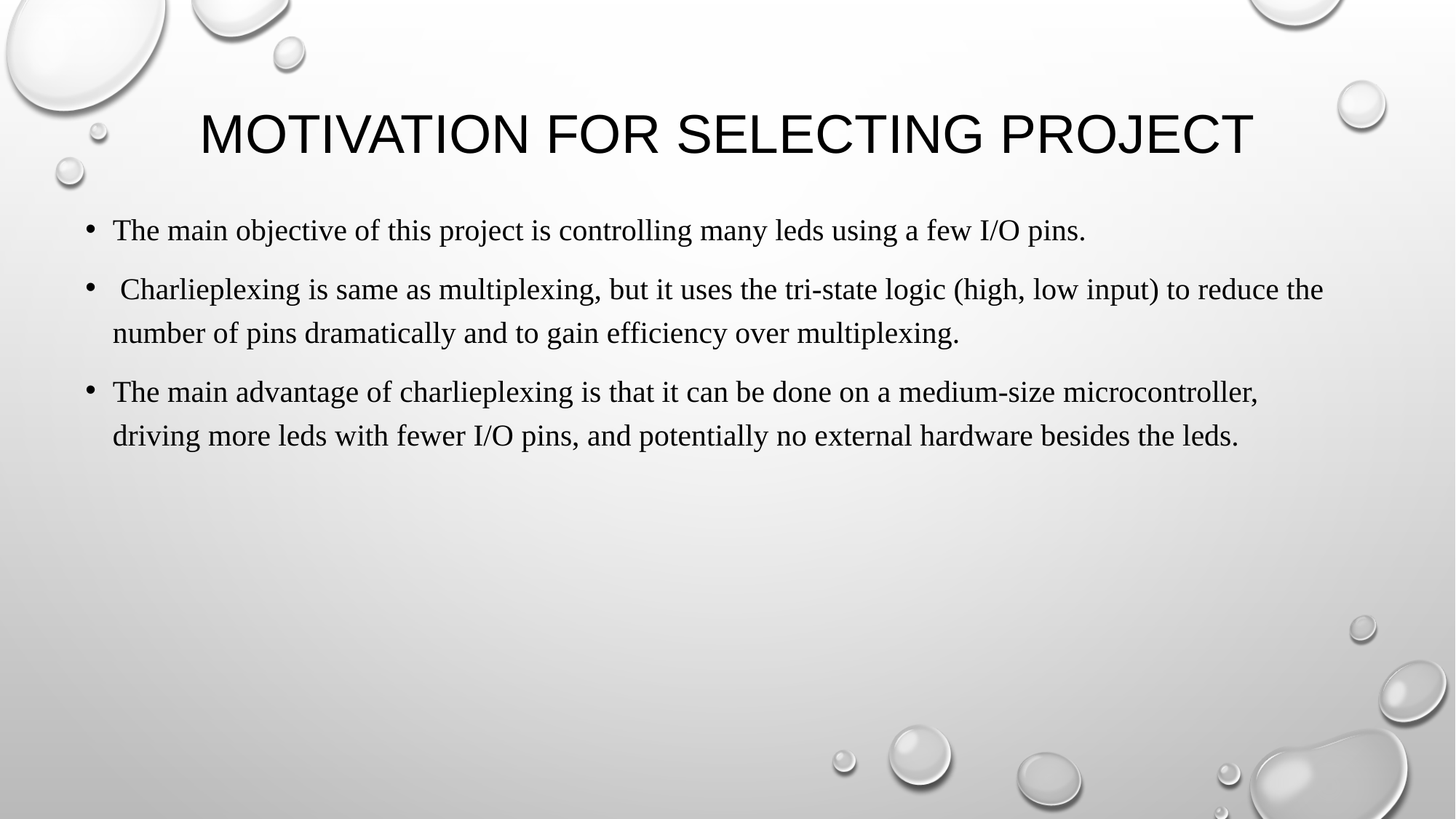

# Motivation for selecting project
The main objective of this project is controlling many leds using a few I/O pins.
 Charlieplexing is same as multiplexing, but it uses the tri-state logic (high, low input) to reduce the number of pins dramatically and to gain efficiency over multiplexing.
The main advantage of charlieplexing is that it can be done on a medium-size microcontroller, driving more leds with fewer I/O pins, and potentially no external hardware besides the leds.